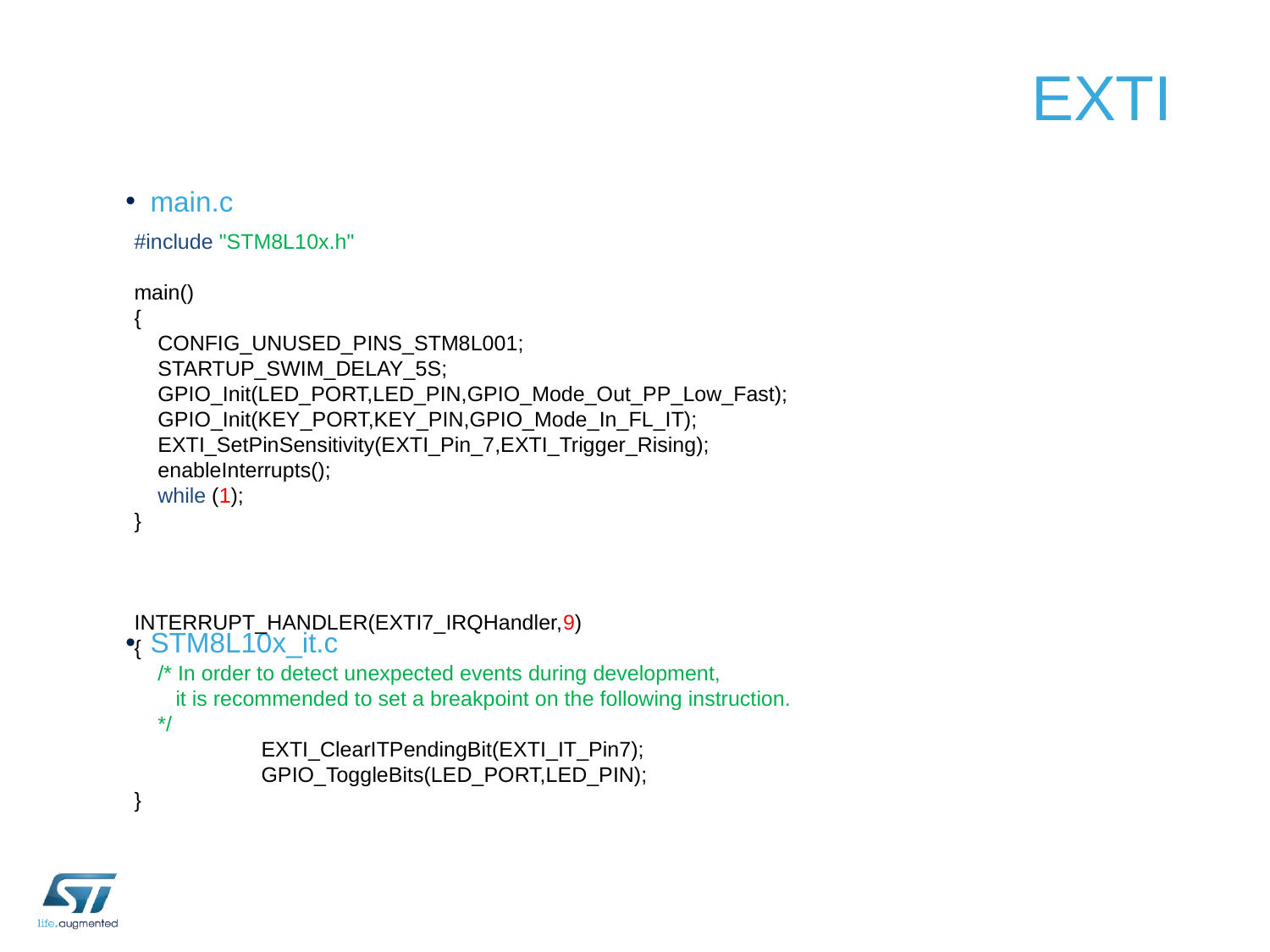

# EXTI
main.c

STM8L10x_it.c

#include "STM8L10x.h"

main()
{
    CONFIG_UNUSED_PINS_STM8L001;
    STARTUP_SWIM_DELAY_5S;
    GPIO_Init(LED_PORT,LED_PIN,GPIO_Mode_Out_PP_Low_Fast);
    GPIO_Init(KEY_PORT,KEY_PIN,GPIO_Mode_In_FL_IT);
    EXTI_SetPinSensitivity(EXTI_Pin_7,EXTI_Trigger_Rising);
    enableInterrupts();
    while (1);
}
INTERRUPT_HANDLER(EXTI7_IRQHandler,9)
{
    /* In order to detect unexpected events during development,
       it is recommended to set a breakpoint on the following instruction.
    */
	EXTI_ClearITPendingBit(EXTI_IT_Pin7);
	GPIO_ToggleBits(LED_PORT,LED_PIN);
}